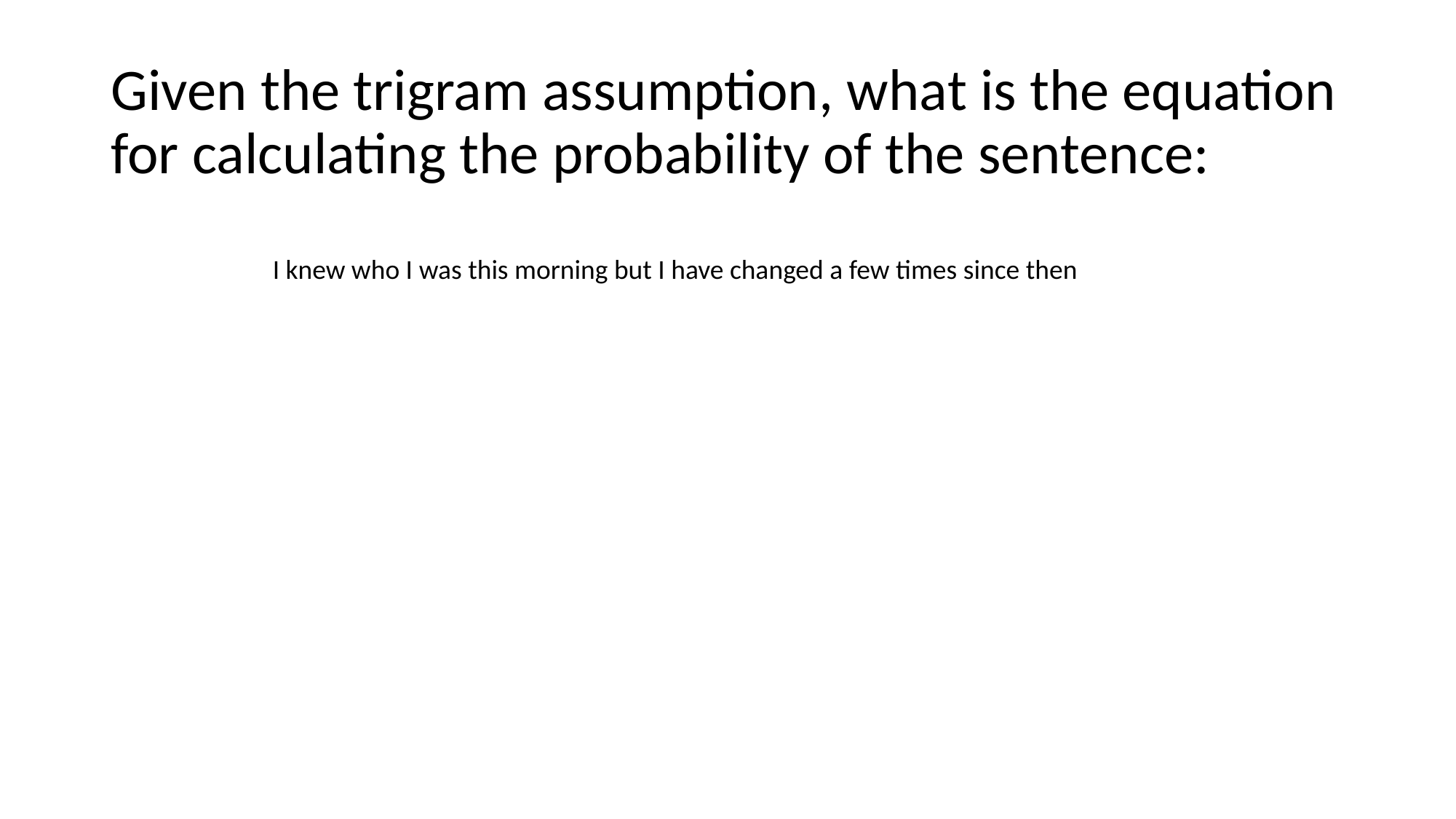

# Given the trigram assumption, what is the equation for calculating the probability of the sentence:
I knew who I was this morning but I have changed a few times since then